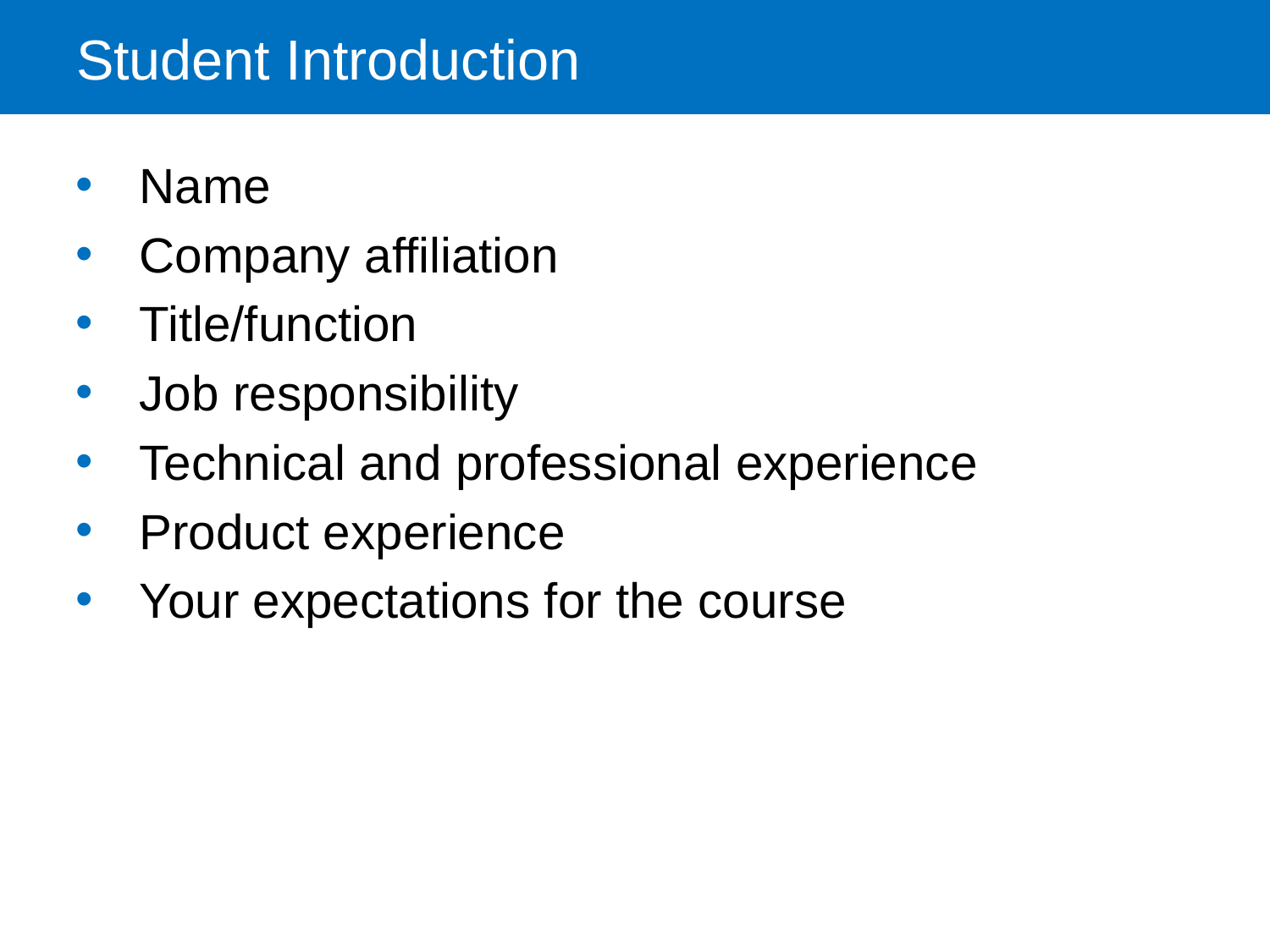

# Student Introduction
Name
Company affiliation
Title/function
Job responsibility
Technical and professional experience
Product experience
Your expectations for the course